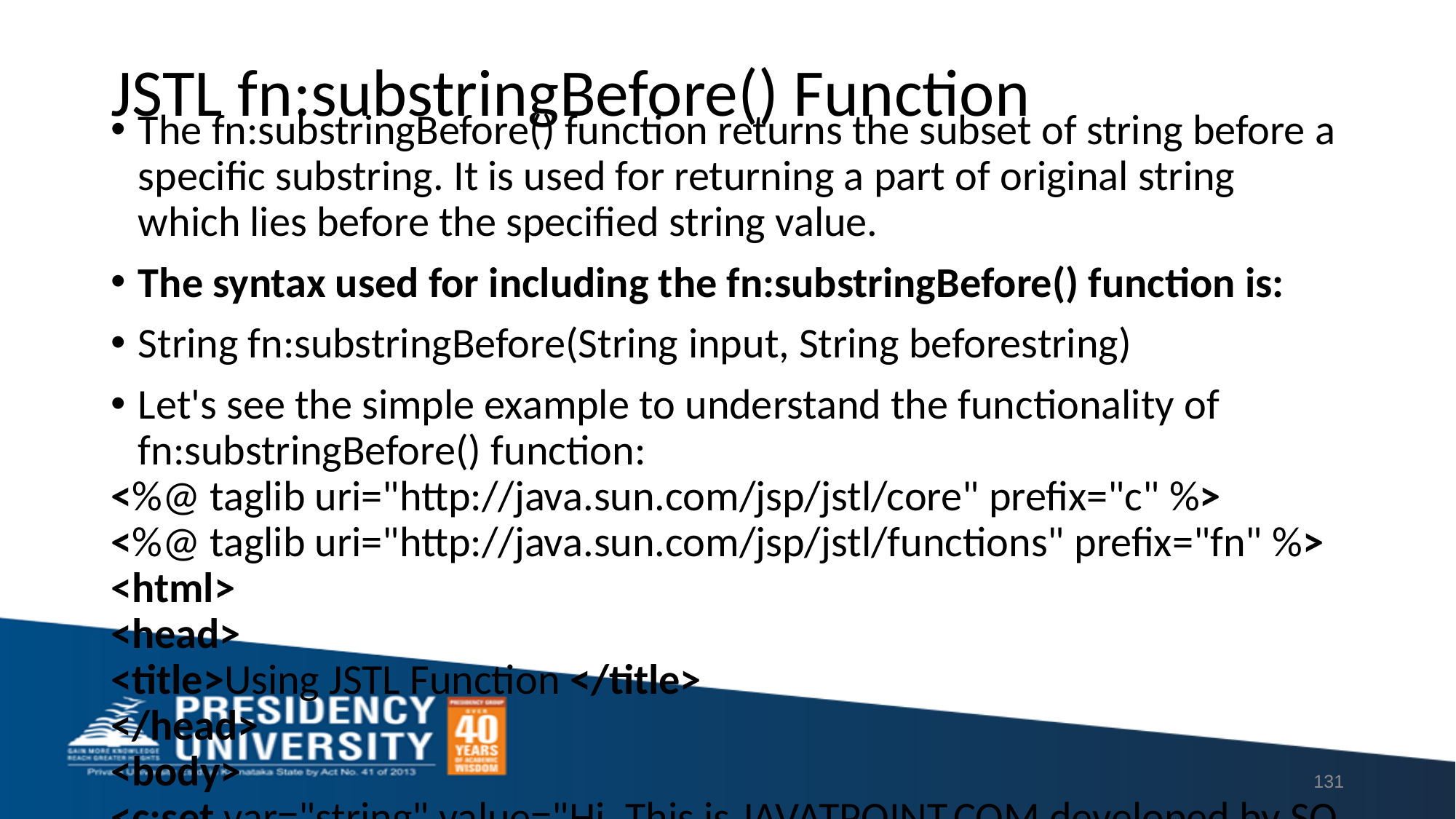

# JSTL fn:substringBefore() Function
The fn:substringBefore() function returns the subset of string before a specific substring. It is used for returning a part of original string which lies before the specified string value.
The syntax used for including the fn:substringBefore() function is:
String fn:substringBefore(String input, String beforestring)
Let's see the simple example to understand the functionality of fn:substringBefore() function:
<%@ taglib uri="http://java.sun.com/jsp/jstl/core" prefix="c" %>
<%@ taglib uri="http://java.sun.com/jsp/jstl/functions" prefix="fn" %>
<html>
<head>
<title>Using JSTL Function </title>
</head>
<body>
<c:set var="string" value="Hi, This is JAVATPOINT.COM developed by SONOO JAISWAL."/>
${fn:substringBefore(string, "developed")}
</body>
</html>

131